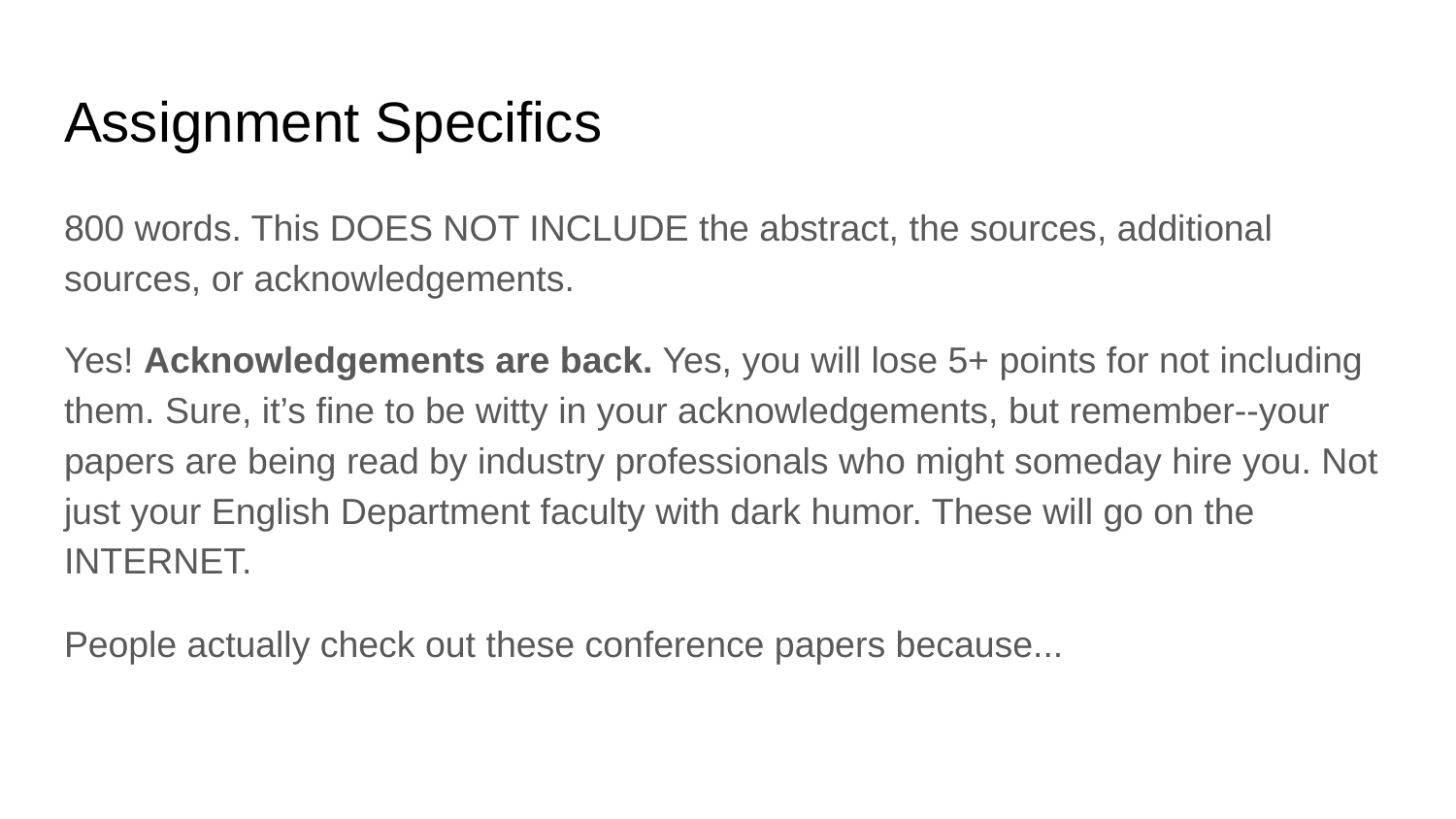

# Assignment Specifics
800 words. This DOES NOT INCLUDE the abstract, the sources, additional sources, or acknowledgements.
Yes! Acknowledgements are back. Yes, you will lose 5+ points for not including them. Sure, it’s fine to be witty in your acknowledgements, but remember--your papers are being read by industry professionals who might someday hire you. Not just your English Department faculty with dark humor. These will go on the INTERNET.
People actually check out these conference papers because...